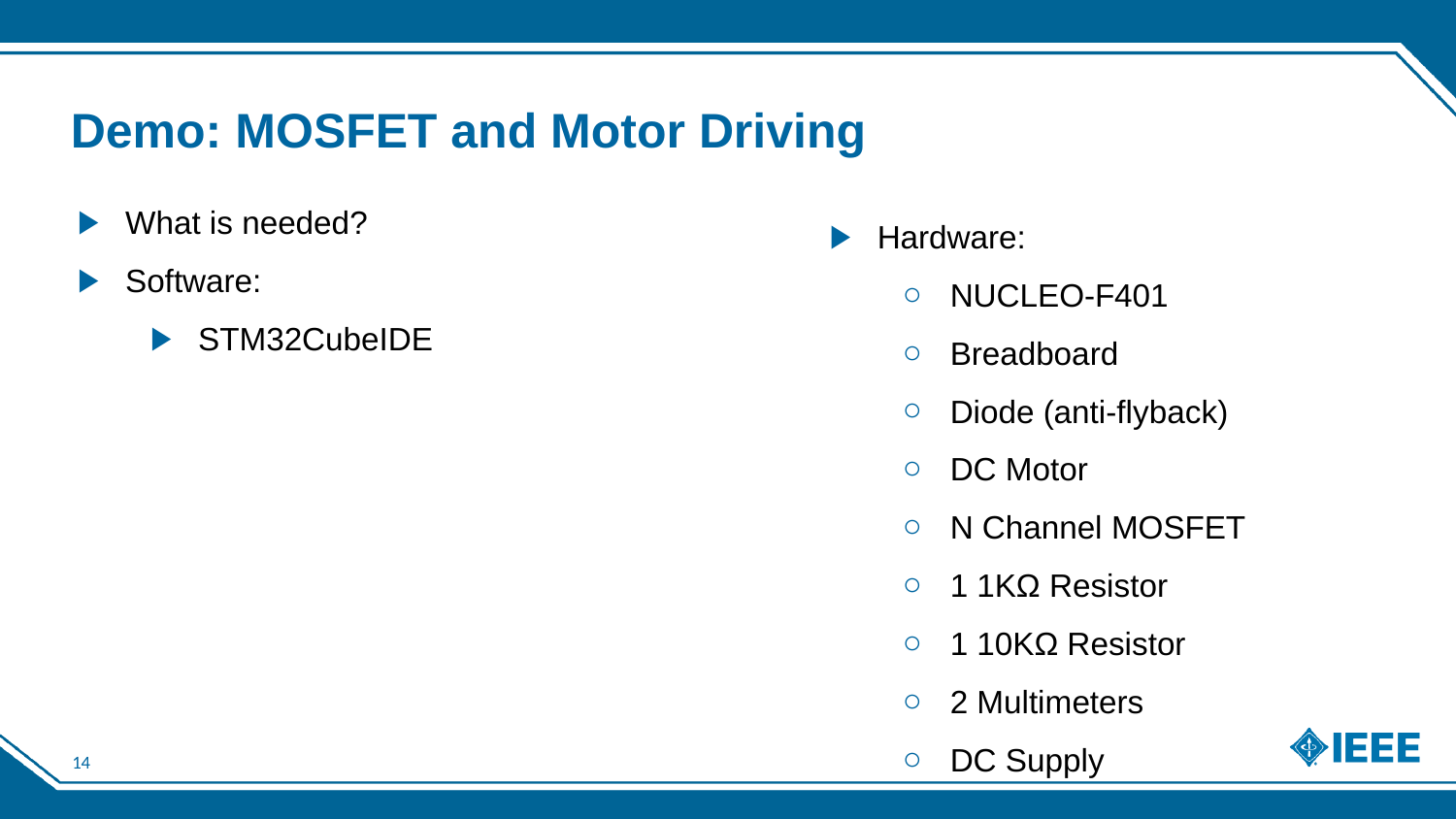

# Demo: MOSFET and Motor Driving
What is needed?
Software:
STM32CubeIDE
Hardware:
NUCLEO-F401
Breadboard
Diode (anti-flyback)
DC Motor
N Channel MOSFET
1 1KΩ Resistor
1 10KΩ Resistor
2 Μultimeters
DC Supply